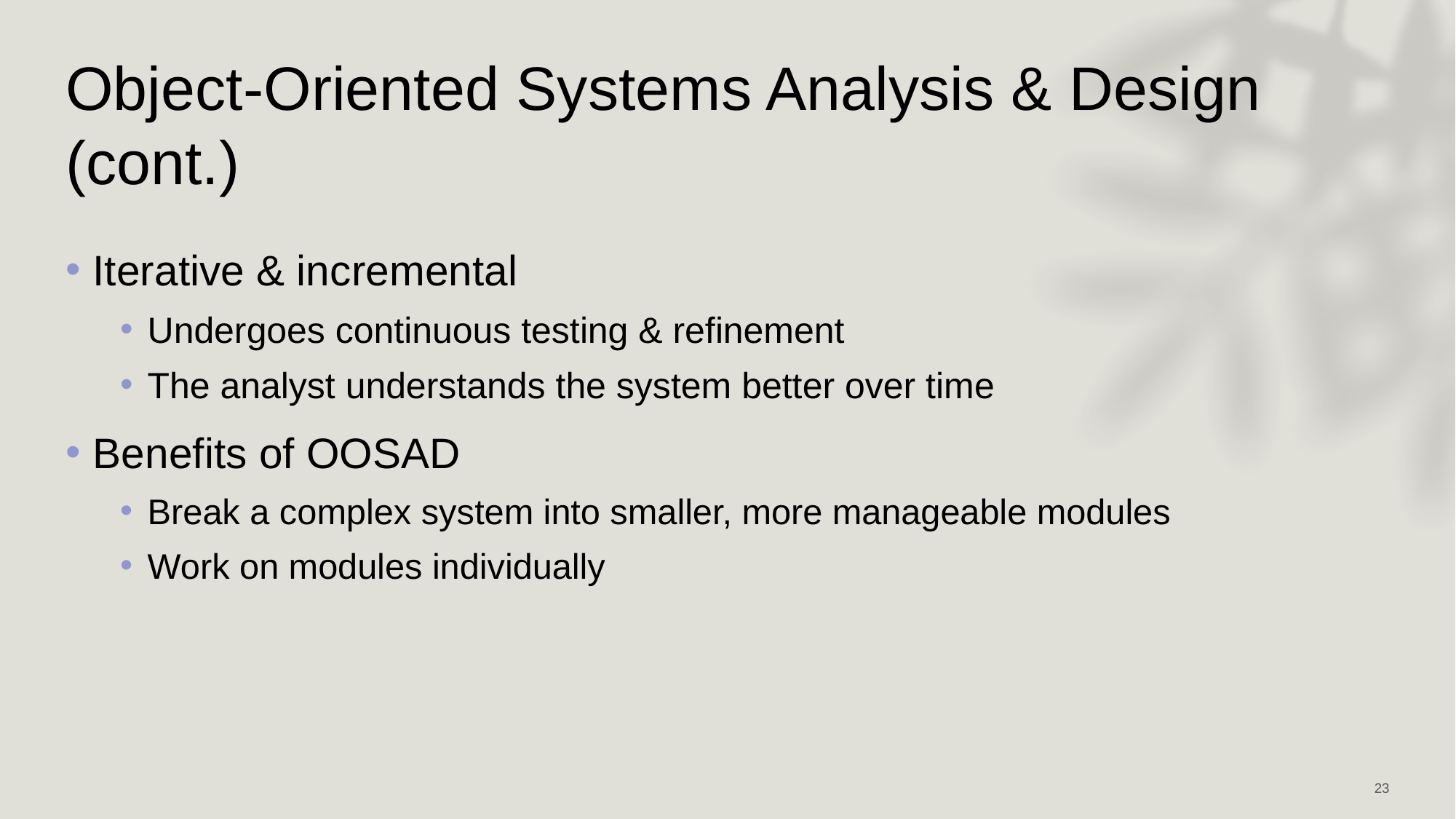

# Object-Oriented Systems Analysis & Design (cont.)
Iterative & incremental
Undergoes continuous testing & refinement
The analyst understands the system better over time
Benefits of OOSAD
Break a complex system into smaller, more manageable modules
Work on modules individually
23